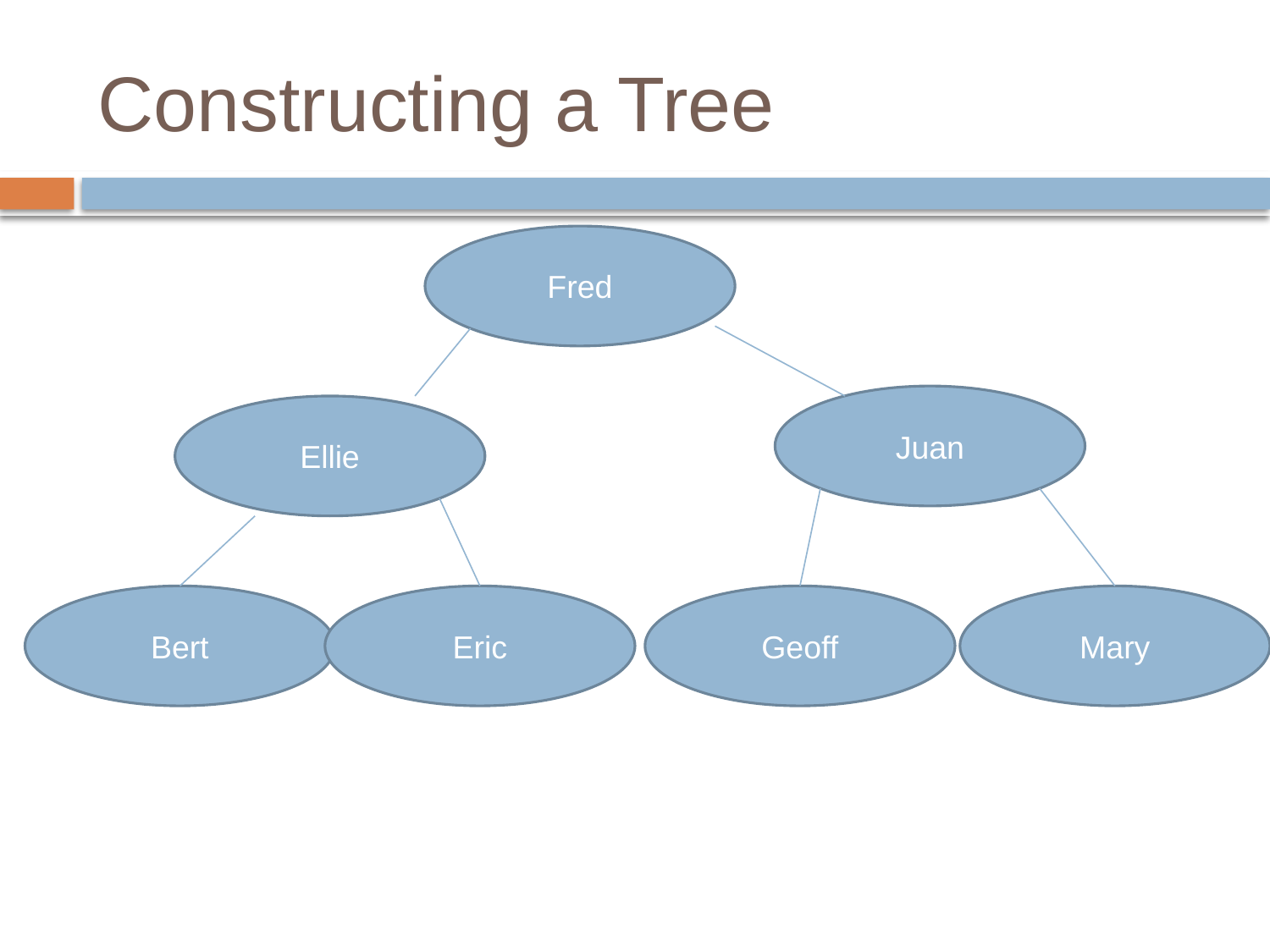

# Constructing a Tree
Fred
Juan
Ellie
Bert
Eric
Geoff
Mary